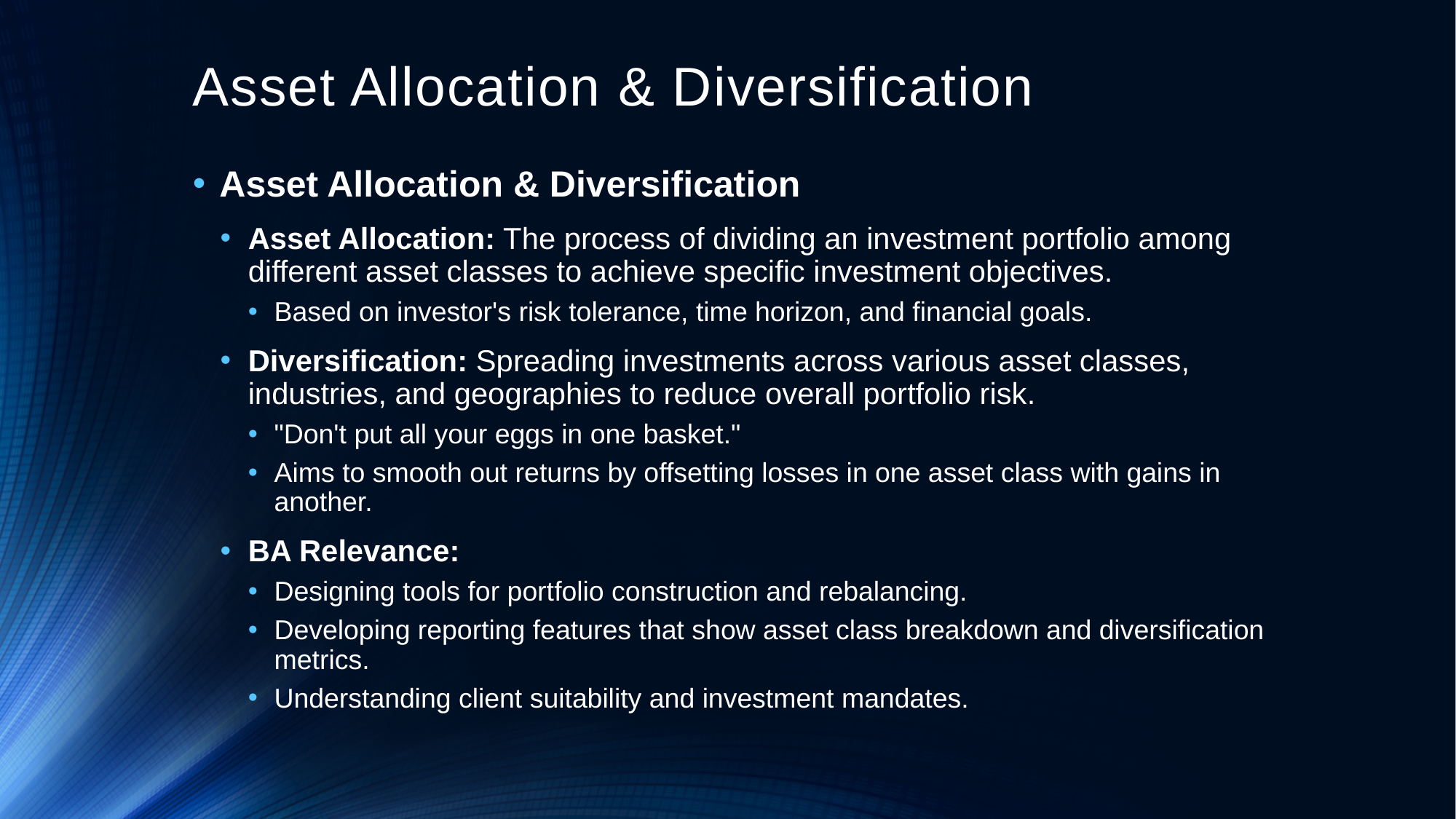

# Asset Allocation & Diversification
Asset Allocation & Diversification
Asset Allocation: The process of dividing an investment portfolio among different asset classes to achieve specific investment objectives.
Based on investor's risk tolerance, time horizon, and financial goals.
Diversification: Spreading investments across various asset classes, industries, and geographies to reduce overall portfolio risk.
"Don't put all your eggs in one basket."
Aims to smooth out returns by offsetting losses in one asset class with gains in another.
BA Relevance:
Designing tools for portfolio construction and rebalancing.
Developing reporting features that show asset class breakdown and diversification metrics.
Understanding client suitability and investment mandates.